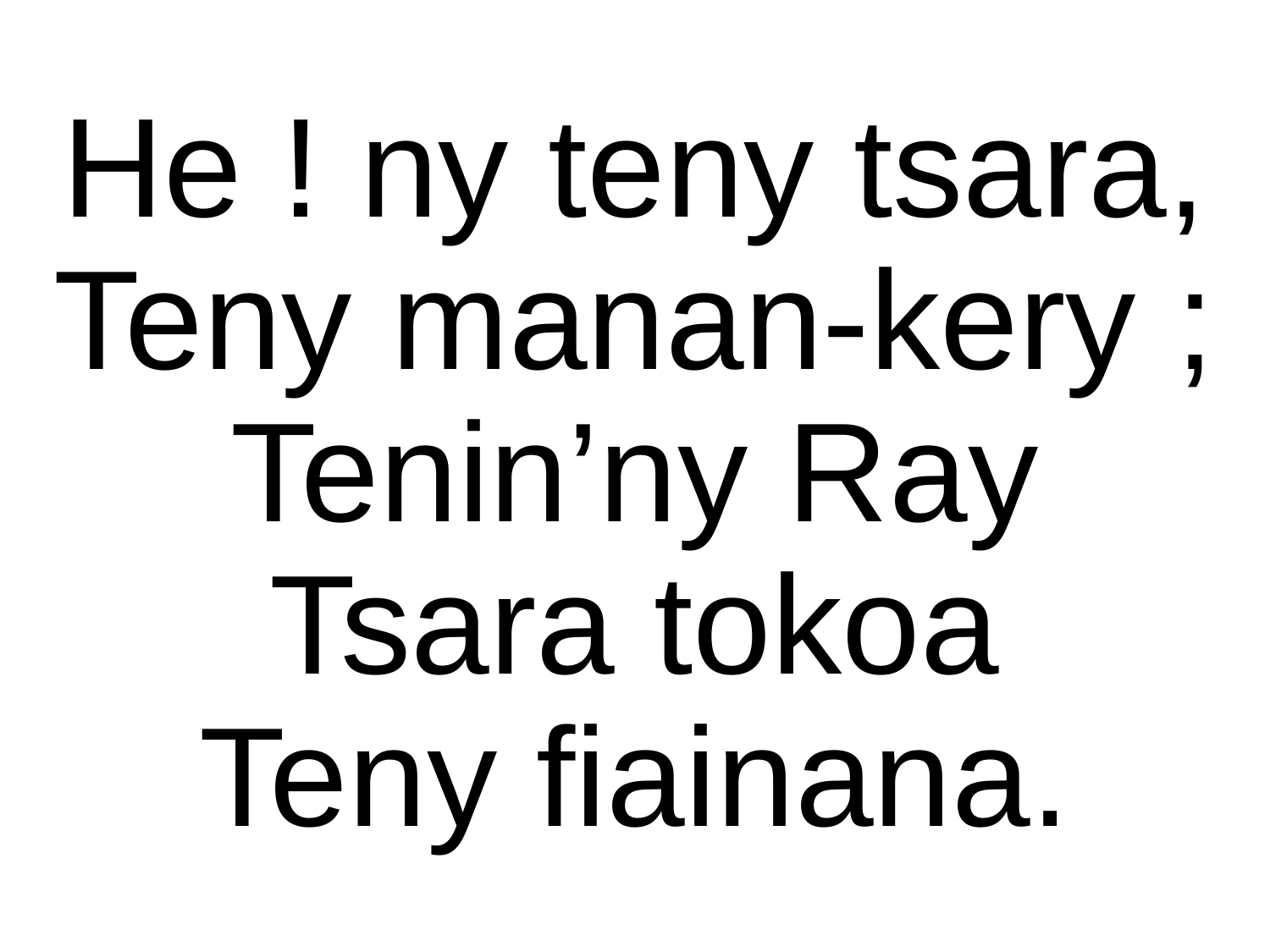

He ! ny teny tsara,
Teny manan-kery ;
Tenin’ny Ray
Tsara tokoa
Teny fiainana.